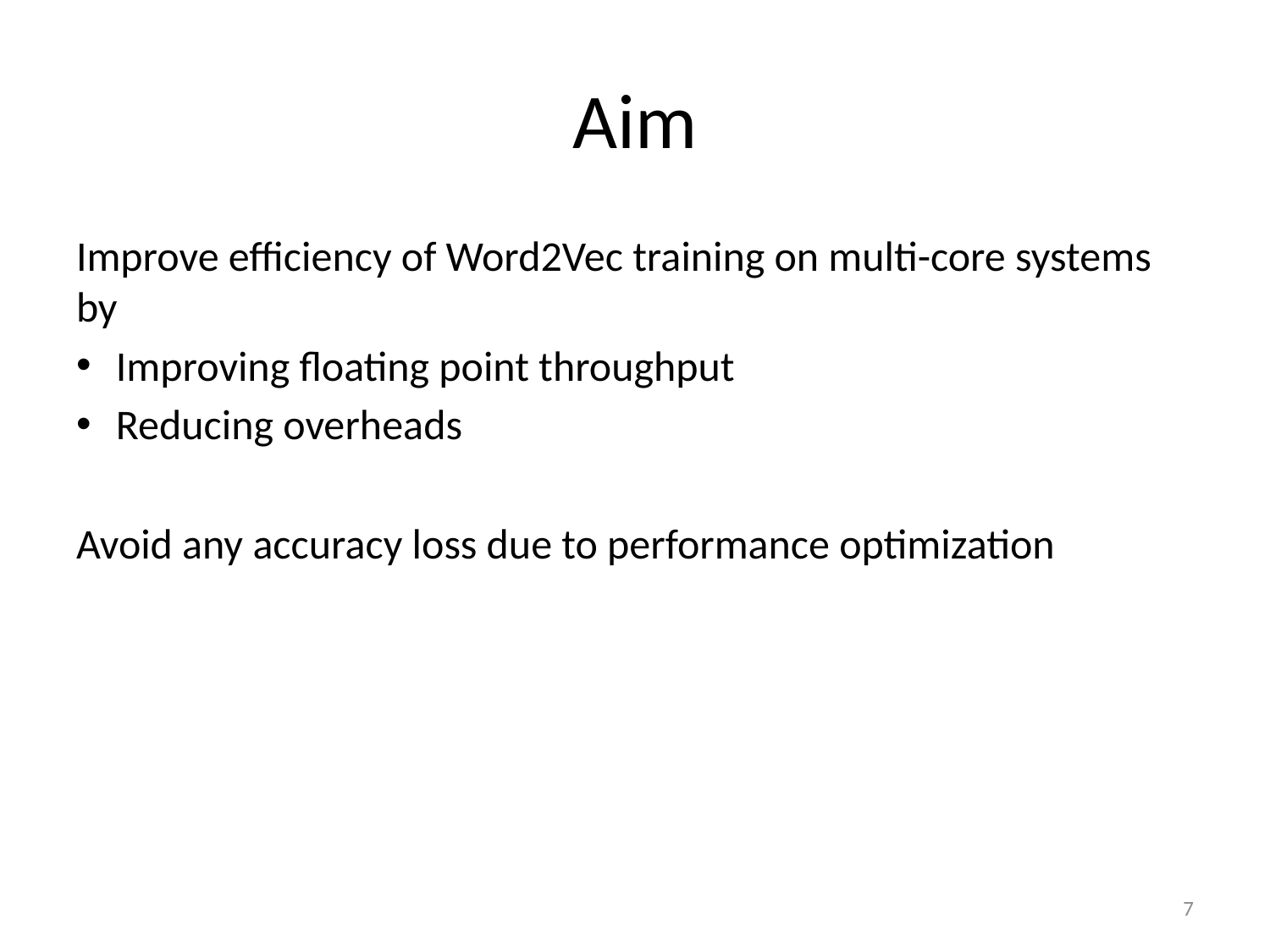

# Aim
Improve efficiency of Word2Vec training on multi-core systems by
Improving floating point throughput
Reducing overheads

Avoid any accuracy loss due to performance optimization

7